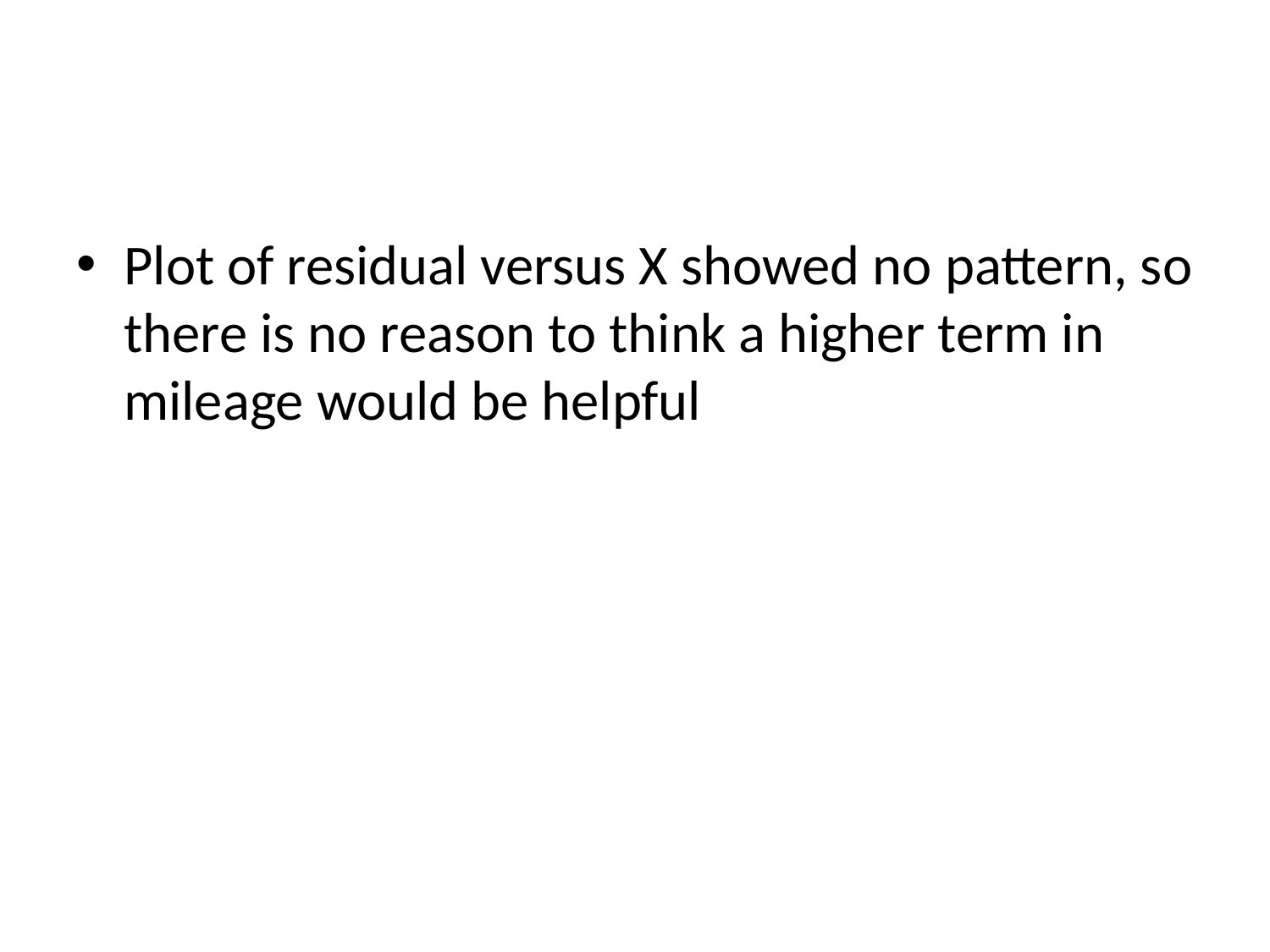

#
Plot of residual versus X showed no pattern, so there is no reason to think a higher term in mileage would be helpful